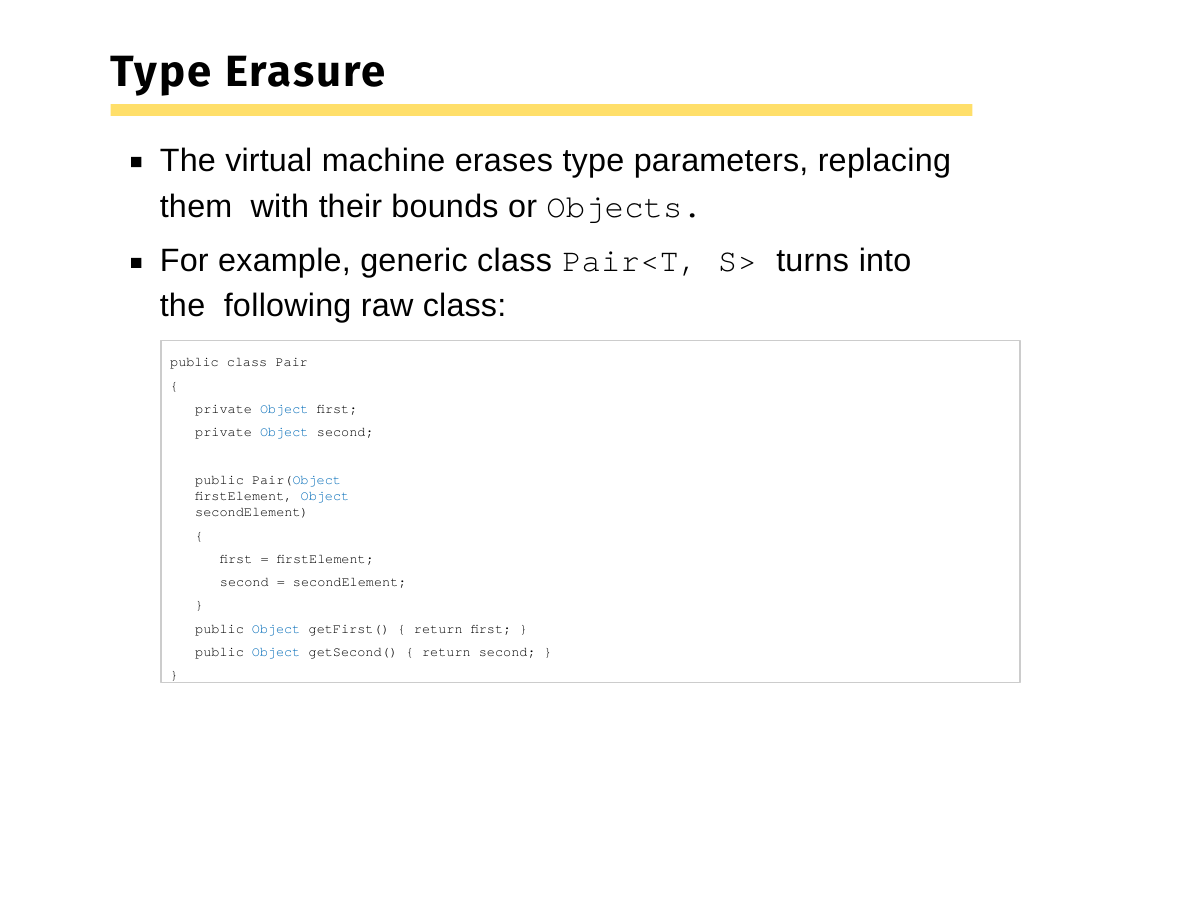

# Type Erasure

The virtual machine erases type parameters, replacing them  with their bounds or Objects.
For example, generic class Pair<T, S> turns into the  following raw class:

public class Pair
{
private Object first;  private Object second;

public Pair(Object firstElement, Object secondElement)
{
first = firstElement;  second = secondElement;
}
public Object getFirst() { return first; }  public Object getSecond() { return second; }
}